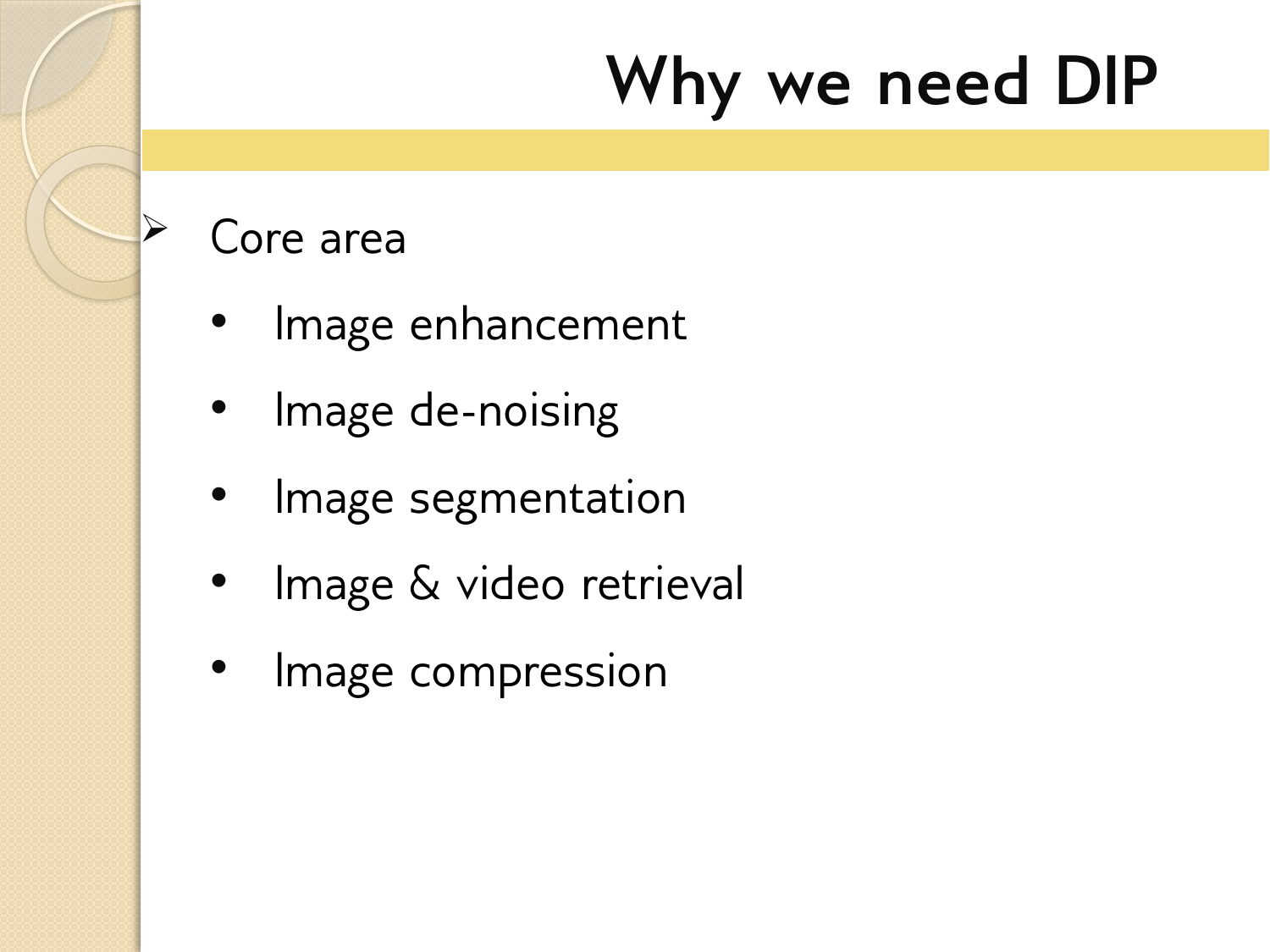

Why we need DIP

Core area
Image enhancement
Image de-noising
Image segmentation
Image & video retrieval
Image compression